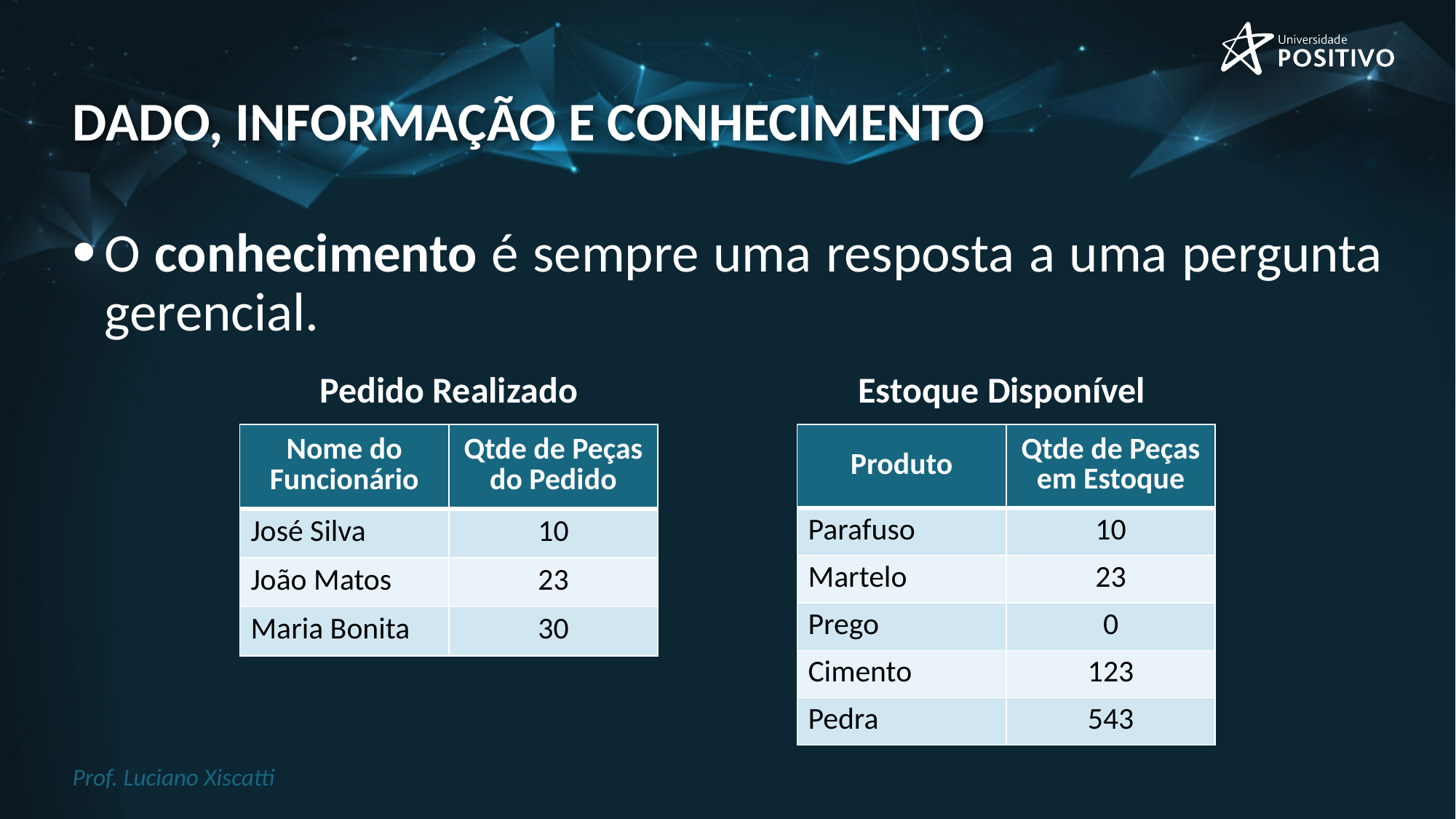

# Dado, Informação e Conhecimento
O conhecimento é sempre uma resposta a uma pergunta gerencial.
Pedido Realizado
Estoque Disponível
| Nome do Funcionário | Qtde de Peças do Pedido |
| --- | --- |
| José Silva | 10 |
| João Matos | 23 |
| Maria Bonita | 30 |
| Produto | Qtde de Peças em Estoque |
| --- | --- |
| Parafuso | 10 |
| Martelo | 23 |
| Prego | 0 |
| Cimento | 123 |
| Pedra | 543 |